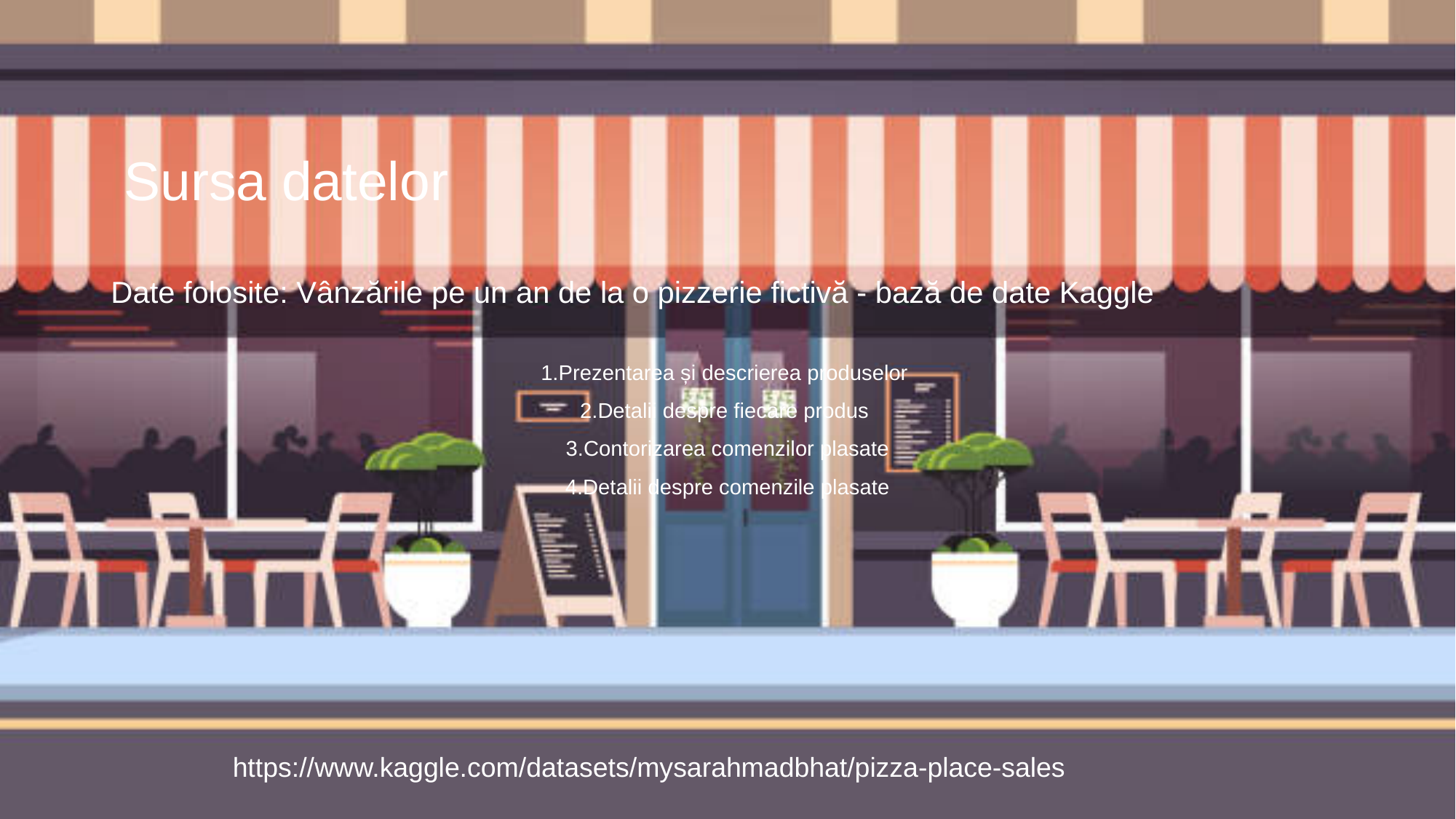

# Sursa datelor
Date folosite: Vânzările pe un an de la o pizzerie fictivă - bază de date Kaggle

1.Prezentarea și descrierea produselor
2.Detalii despre fiecare produs
3.Contorizarea comenzilor plasate
4.Detalii despre comenzile plasate
https://www.kaggle.com/datasets/mysarahmadbhat/pizza-place-sales